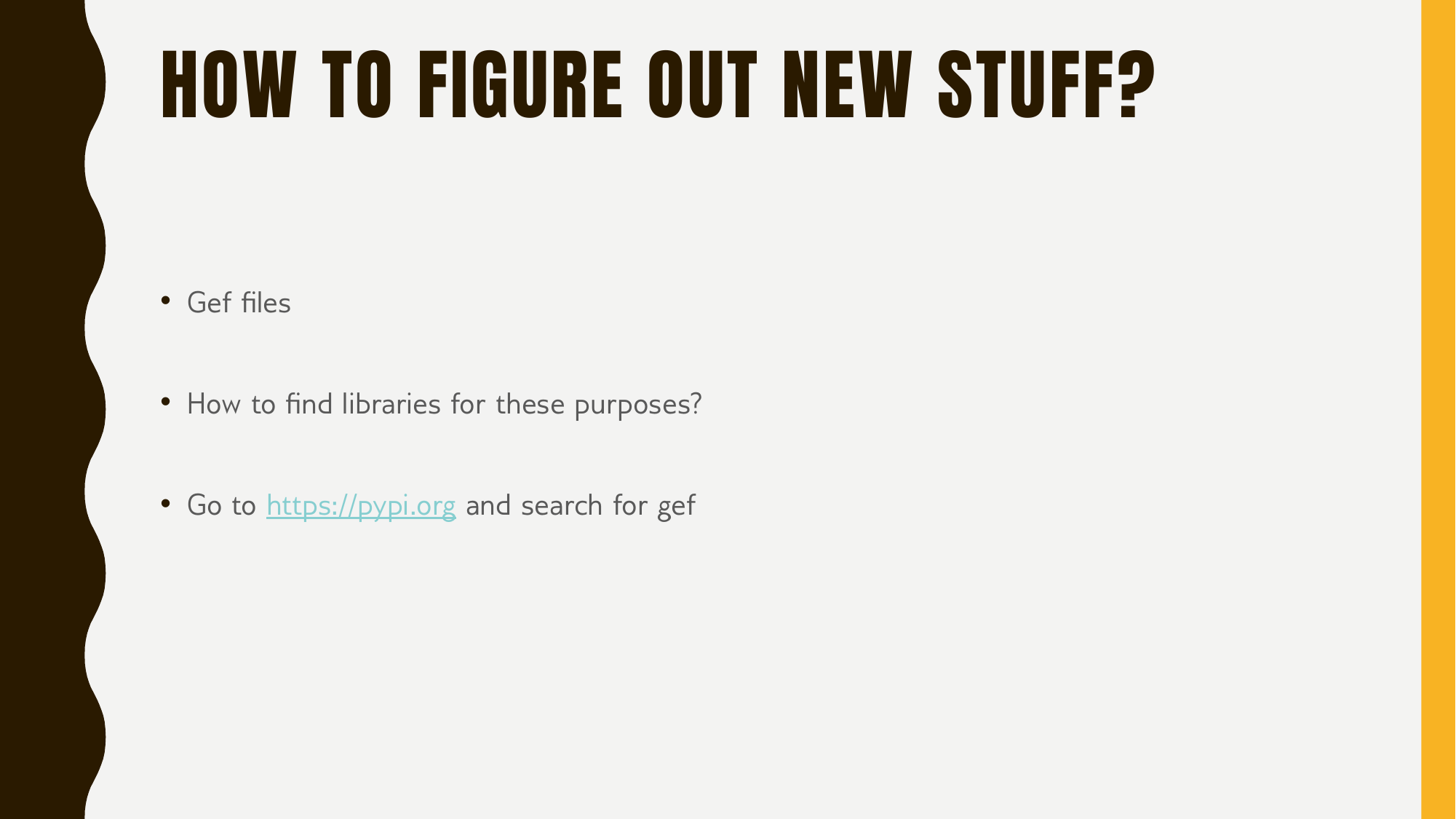

# How to figure out new stuff?
Gef files

How to find libraries for these purposes?

Go to https://pypi.org and search for gef